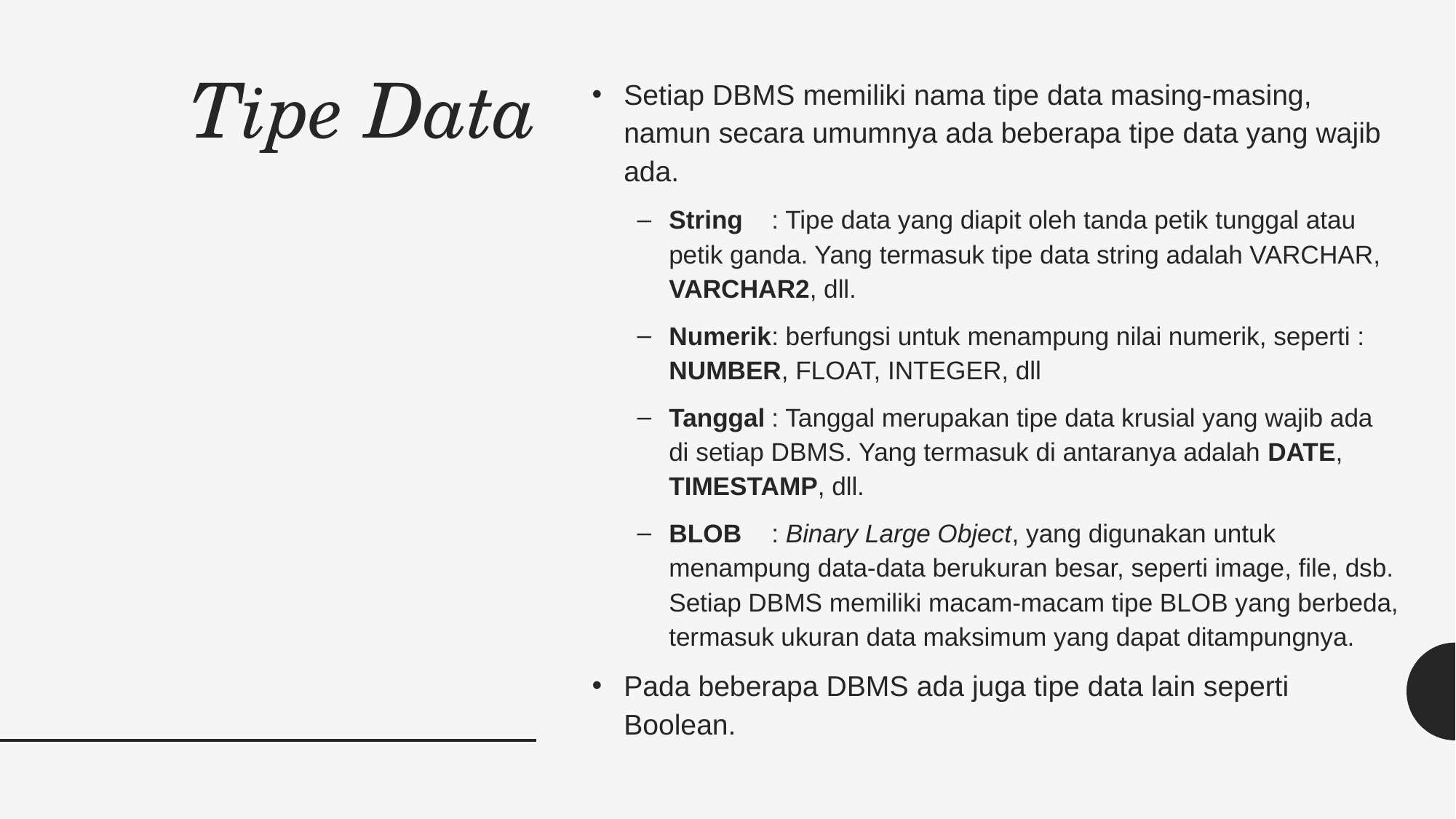

# Tipe Data
Setiap DBMS memiliki nama tipe data masing-masing, namun secara umumnya ada beberapa tipe data yang wajib ada.
String	: Tipe data yang diapit oleh tanda petik tunggal atau petik ganda. Yang termasuk tipe data string adalah VARCHAR, VARCHAR2, dll.
Numerik	: berfungsi untuk menampung nilai numerik, seperti : NUMBER, FLOAT, INTEGER, dll
Tanggal	: Tanggal merupakan tipe data krusial yang wajib ada di setiap DBMS. Yang termasuk di antaranya adalah DATE, TIMESTAMP, dll.
BLOB	: Binary Large Object, yang digunakan untuk menampung data-data berukuran besar, seperti image, file, dsb. Setiap DBMS memiliki macam-macam tipe BLOB yang berbeda, termasuk ukuran data maksimum yang dapat ditampungnya.
Pada beberapa DBMS ada juga tipe data lain seperti Boolean.